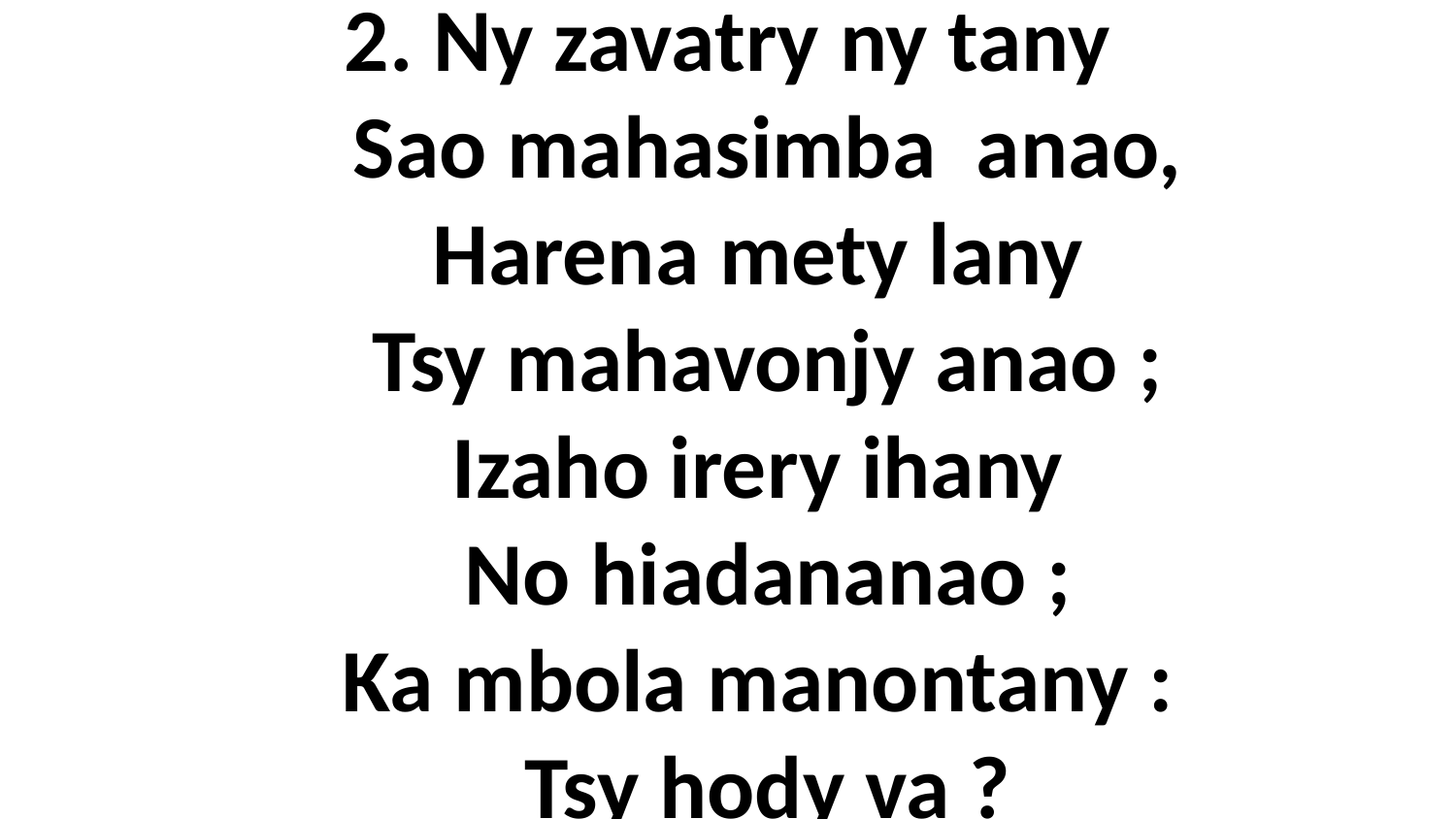

# 2. Ny zavatry ny tany Sao mahasimba  anao, Harena mety lany Tsy mahavonjy anao ; Izaho irery ihany No hiadananao ; Ka mbola manontany : Tsy hody va ?